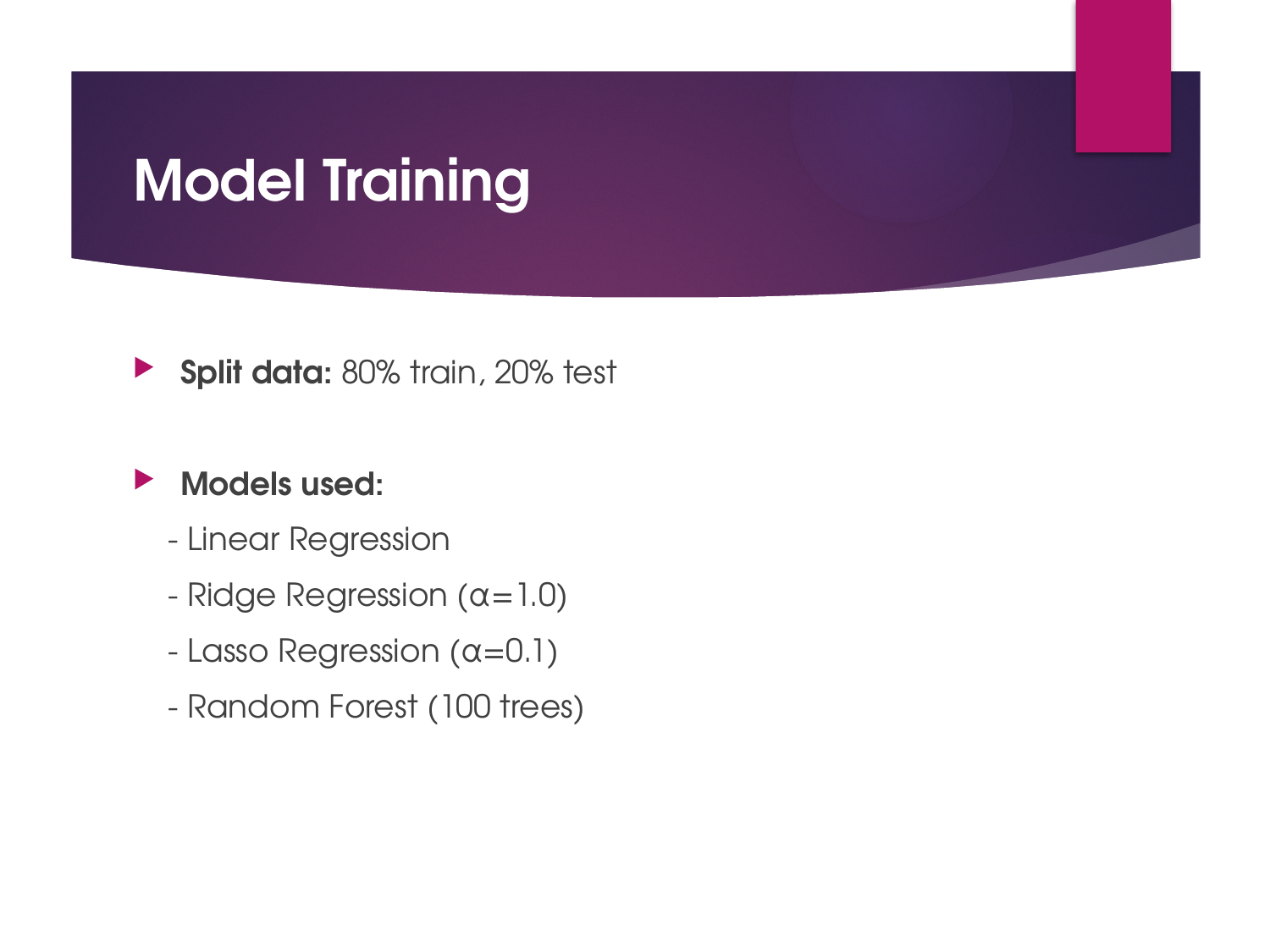

# Model Training
Split data: 80% train, 20% test

Models used:
    - Linear Regression
    - Ridge Regression (α=1.0)
    - Lasso Regression (α=0.1)
    - Random Forest (100 trees)